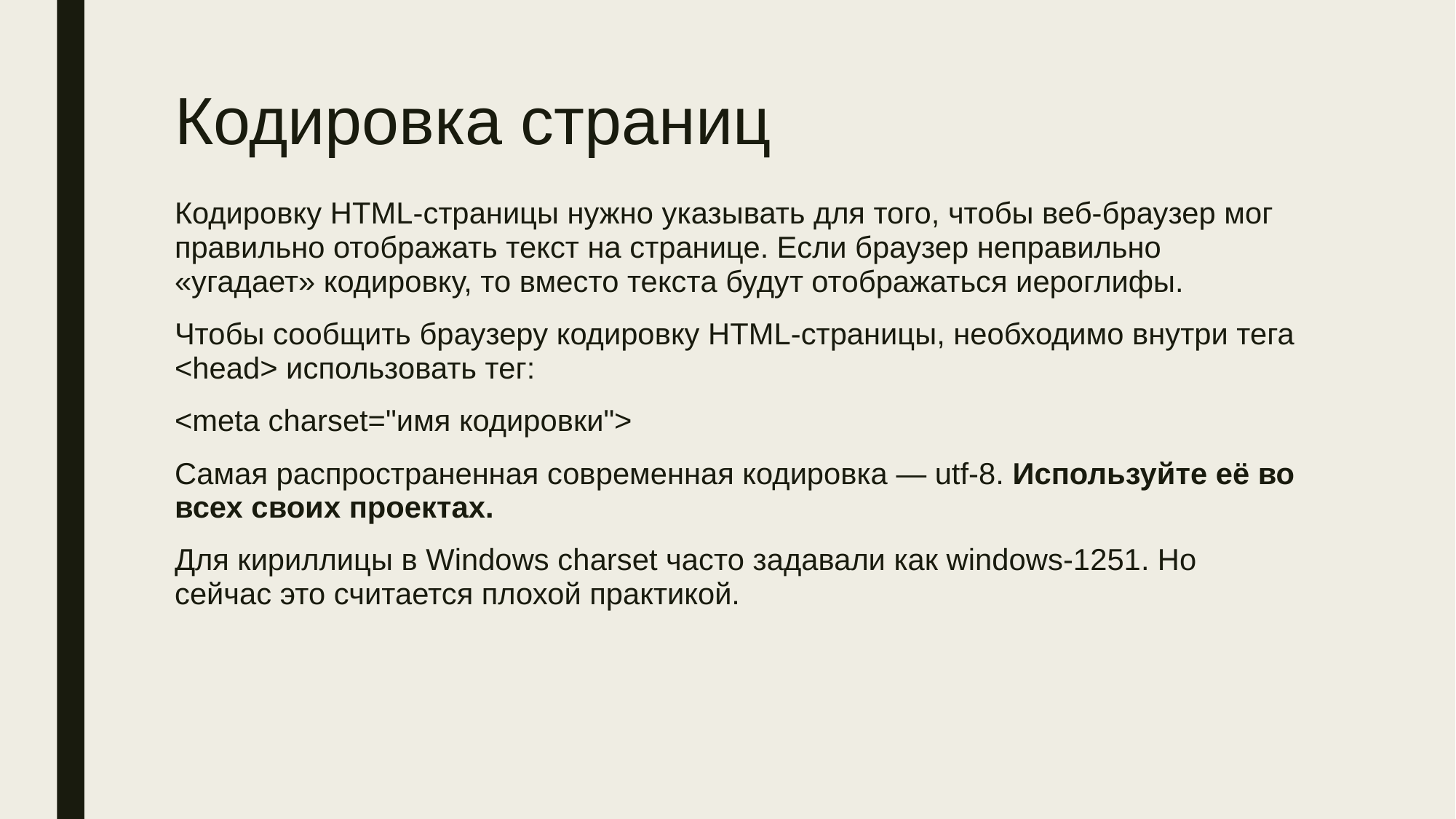

# Кодировка страниц
Кодировку HTML-страницы нужно указывать для того, чтобы веб-браузер мог правильно отображать текст на странице. Если браузер неправильно «угадает» кодировку, то вместо текста будут отображаться иероглифы.
Чтобы сообщить браузеру кодировку HTML-страницы, необходимо внутри тега <head> использовать тег:
<meta charset="имя кодировки">
Самая распространенная современная кодировка — utf-8. Используйте её во всех своих проектах.
Для кириллицы в Windows charset часто задавали как windows-1251. Но сейчас это считается плохой практикой.